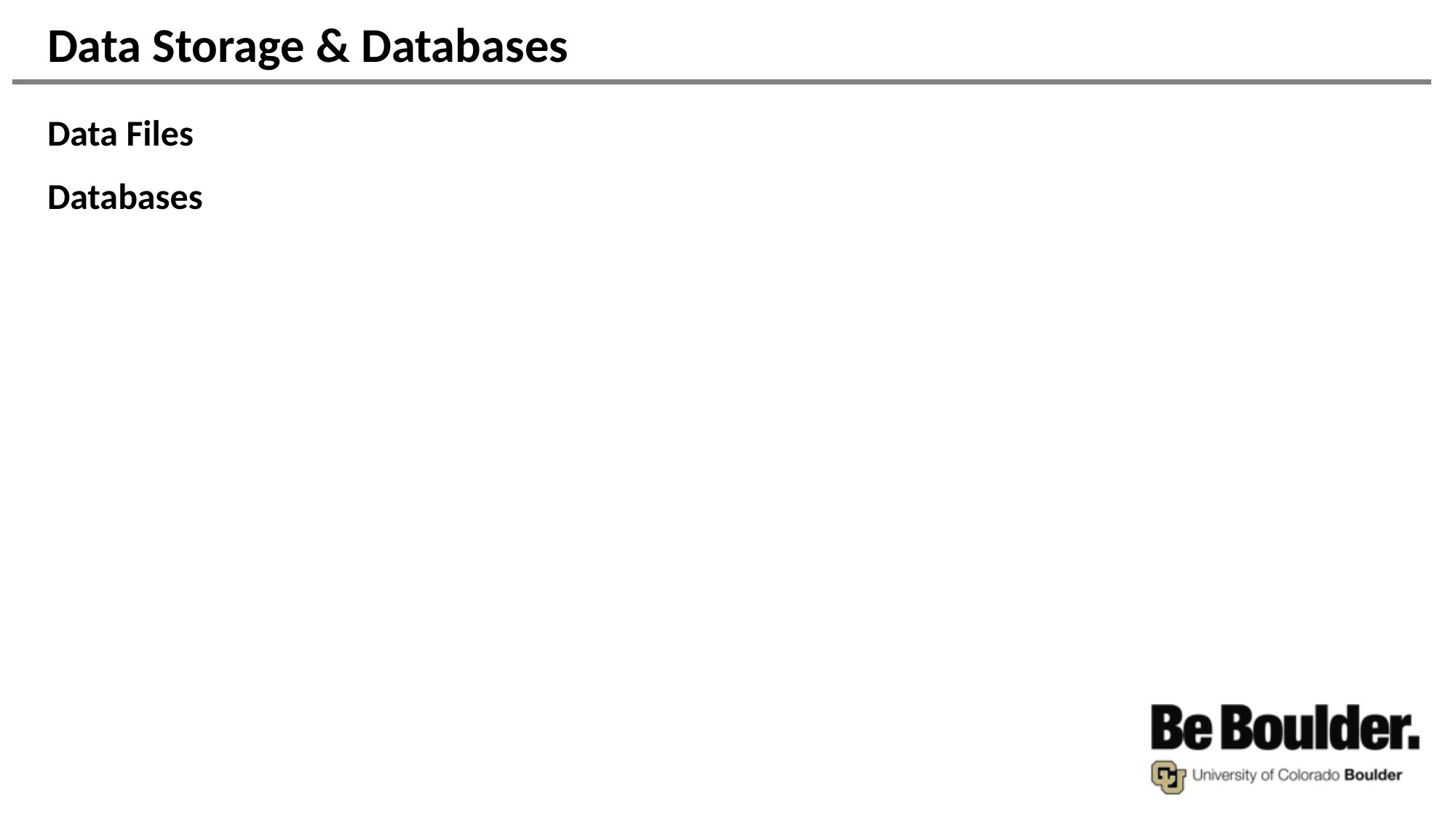

# Data Storage & Databases
Data Files
Databases